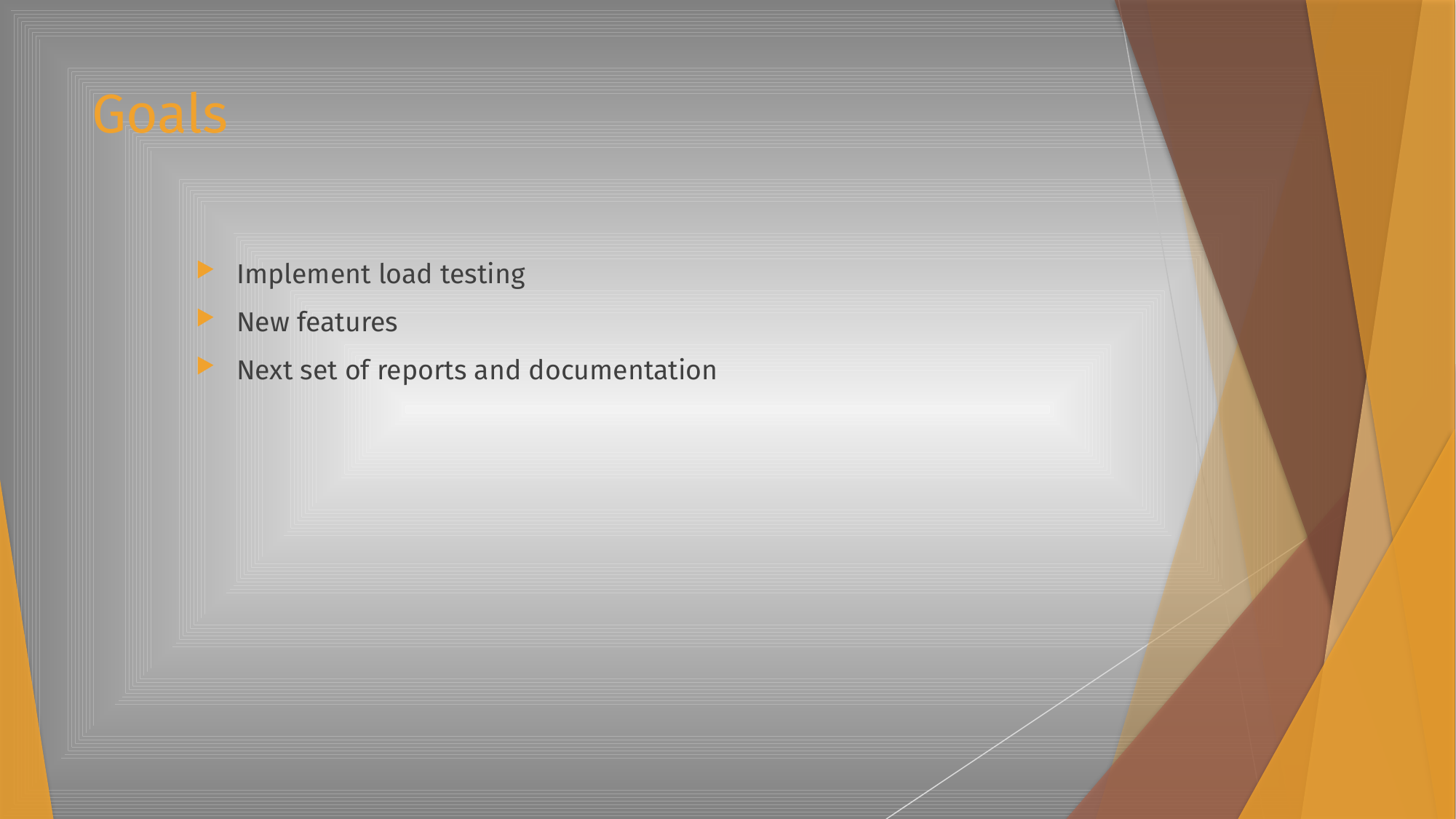

# Goals
Implement load testing
New features
Next set of reports and documentation